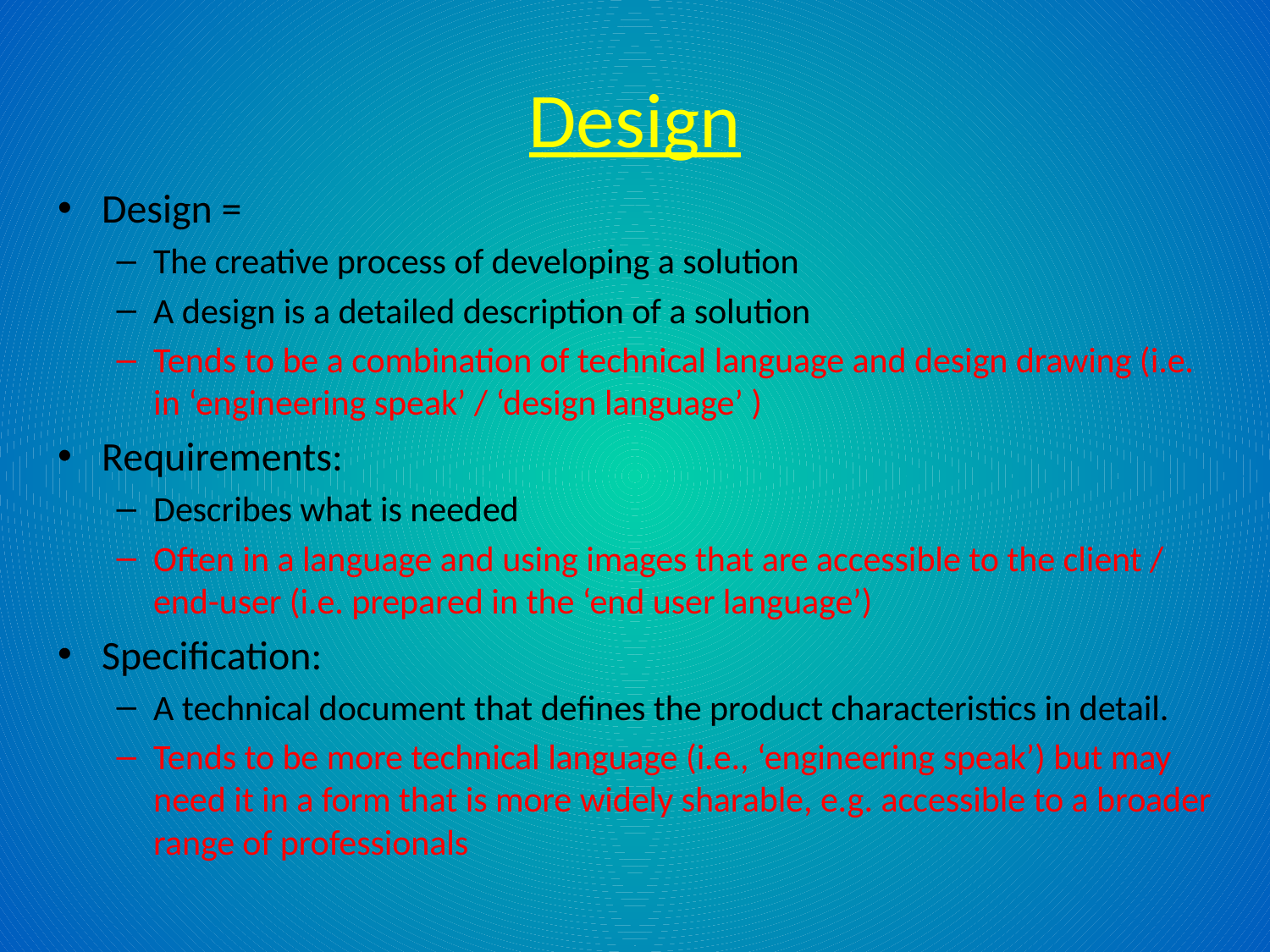

# Design
Design =
The creative process of developing a solution
A design is a detailed description of a solution
Tends to be a combination of technical language and design drawing (i.e. in ‘engineering speak’ / ‘design language’ )
Requirements:
Describes what is needed
Often in a language and using images that are accessible to the client / end-user (i.e. prepared in the ‘end user language’)
Specification:
A technical document that defines the product characteristics in detail.
Tends to be more technical language (i.e., ‘engineering speak’) but may need it in a form that is more widely sharable, e.g. accessible to a broader range of professionals